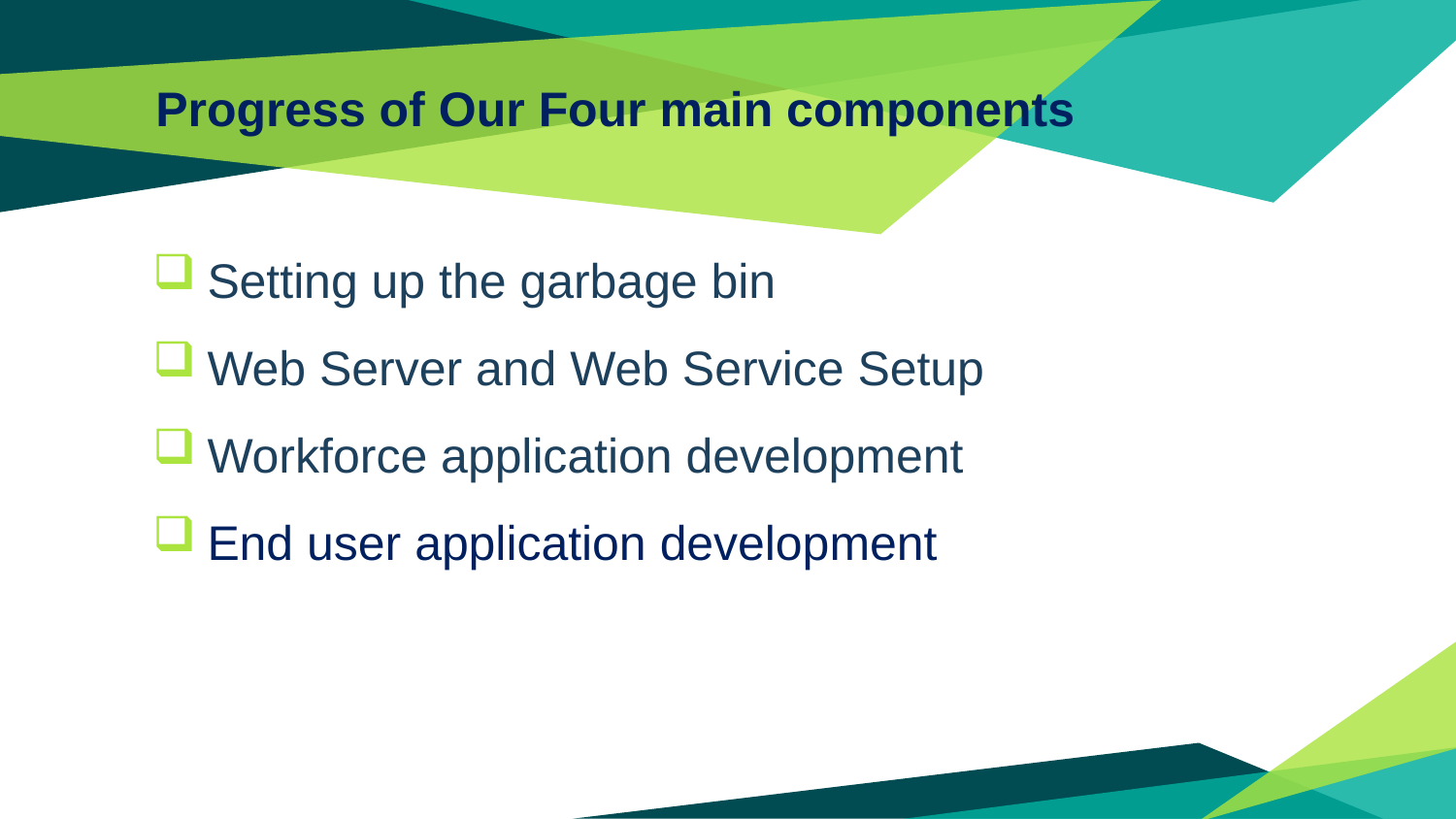

# Progress of Our Four main components
Setting up the garbage bin
Web Server and Web Service Setup
Workforce application development
End user application development